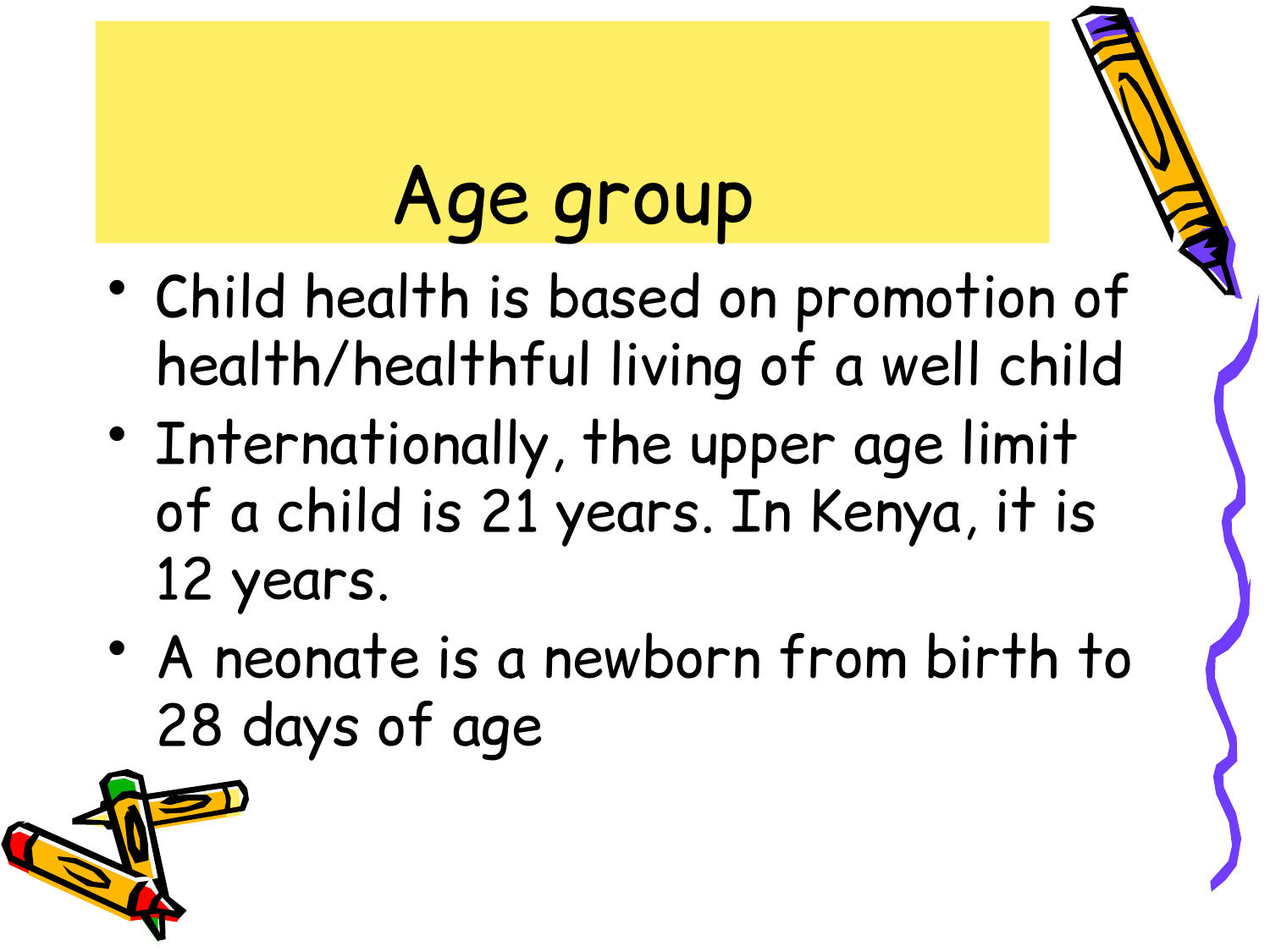

# Age group
Child health is based on promotion of health/healthful living of a well child
Internationally, the upper age limit of a child is 21 years. In Kenya, it is 12 years.
A neonate is a newborn from birth to 28 days of age